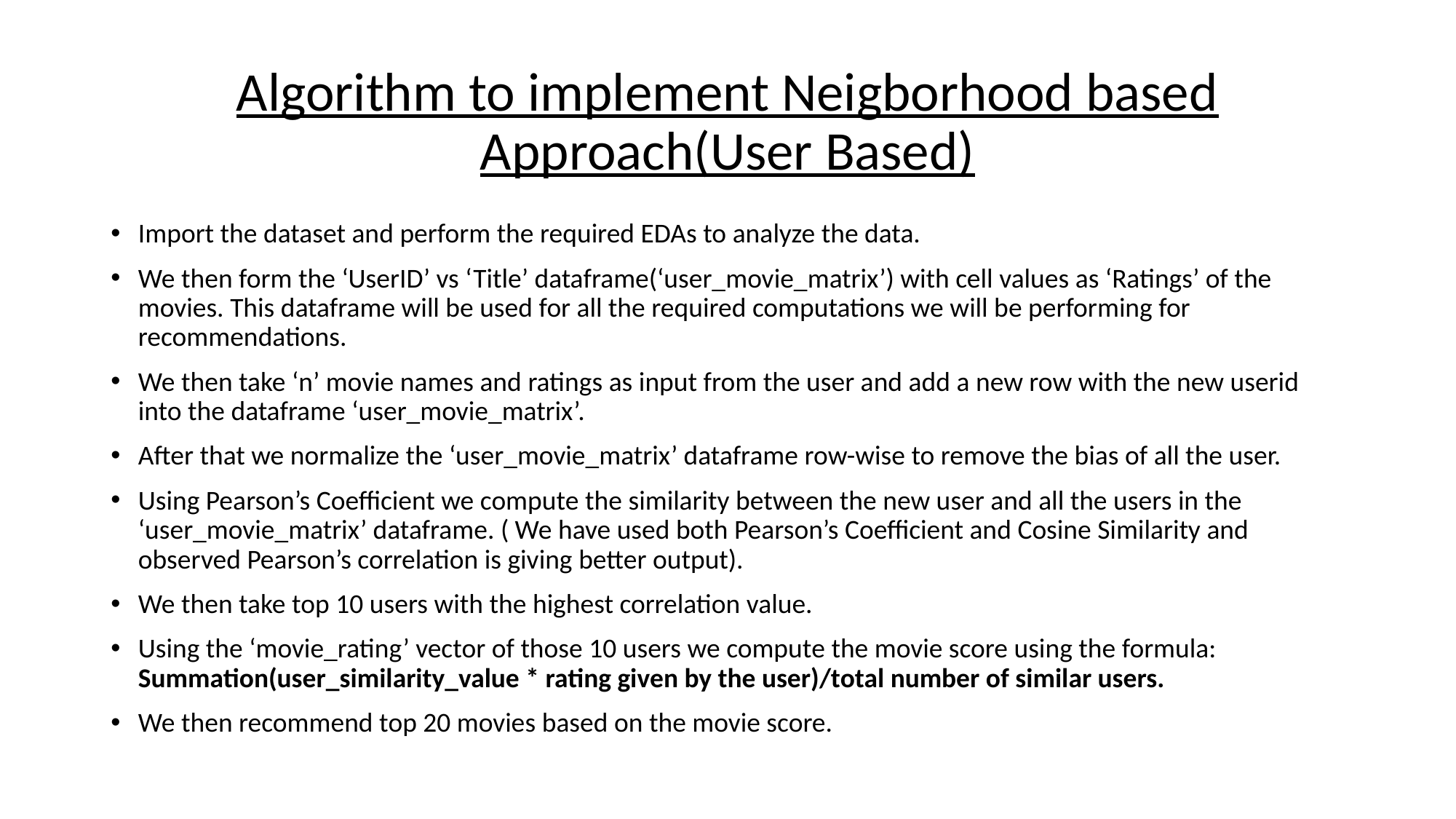

# Algorithm to implement Neigborhood based Approach(User Based)
Import the dataset and perform the required EDAs to analyze the data.
We then form the ‘UserID’ vs ‘Title’ dataframe(‘user_movie_matrix’) with cell values as ‘Ratings’ of the movies. This dataframe will be used for all the required computations we will be performing for recommendations.
We then take ‘n’ movie names and ratings as input from the user and add a new row with the new userid into the dataframe ‘user_movie_matrix’.
After that we normalize the ‘user_movie_matrix’ dataframe row-wise to remove the bias of all the user.
Using Pearson’s Coefficient we compute the similarity between the new user and all the users in the ‘user_movie_matrix’ dataframe. ( We have used both Pearson’s Coefficient and Cosine Similarity and observed Pearson’s correlation is giving better output).
We then take top 10 users with the highest correlation value.
Using the ‘movie_rating’ vector of those 10 users we compute the movie score using the formula:
Summation(user_similarity_value * rating given by the user)/total number of similar users.
We then recommend top 20 movies based on the movie score.